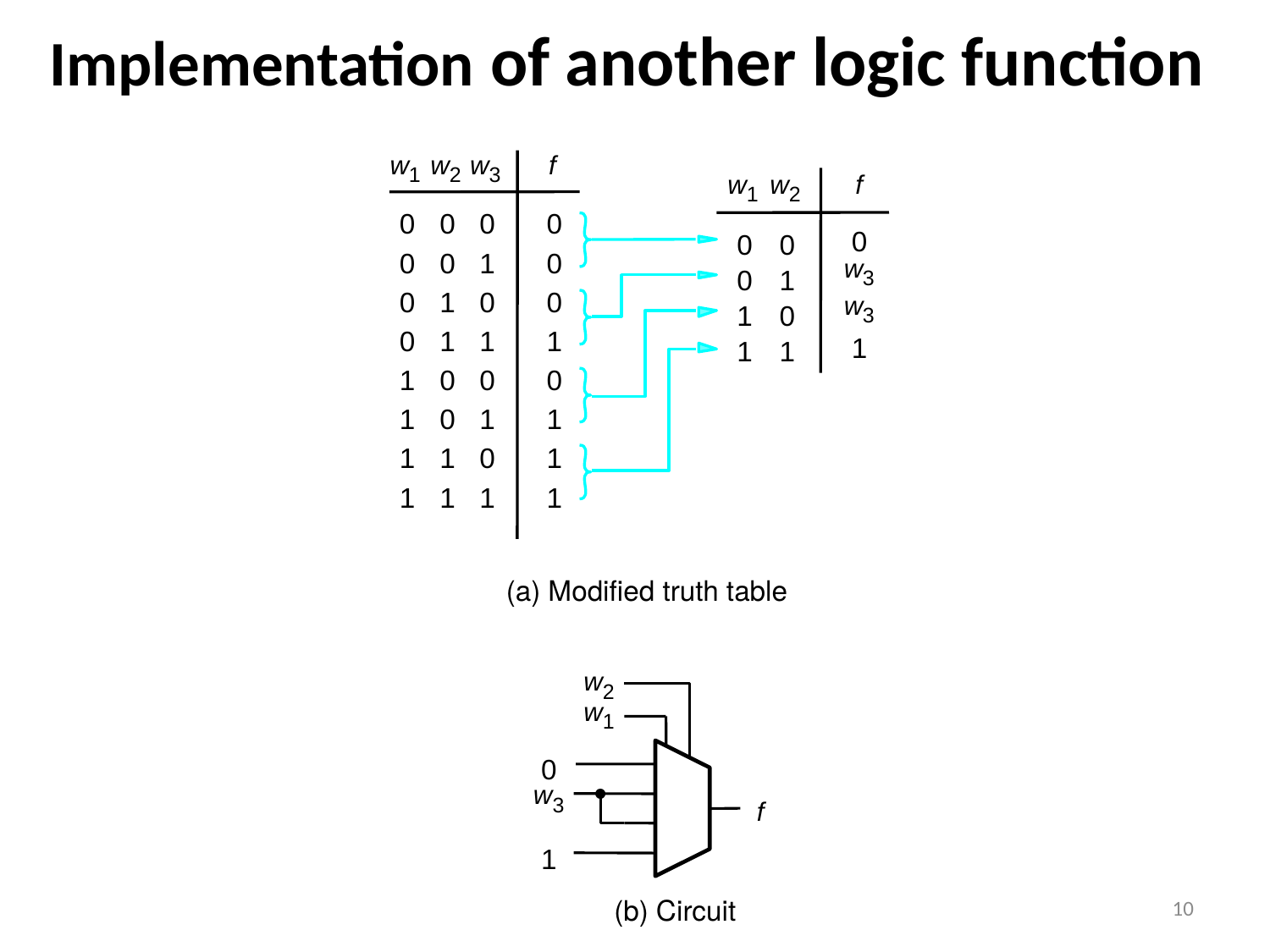

# Implementation of another logic function
w
w
w
f

1
2
3
w
w
f

1
2

0
0
0
0

0
0
0

0
0
1
0
w
0
1
3

0
1
0
0
w

1
0
3

0
1
1
1
1
1
1

1
0
0
0

1
0
1
1
1
1
0
1

1
1
1
1
(a) Modified truth table
w
2

w
1

0

w

3

f

1

10
(b) Circuit